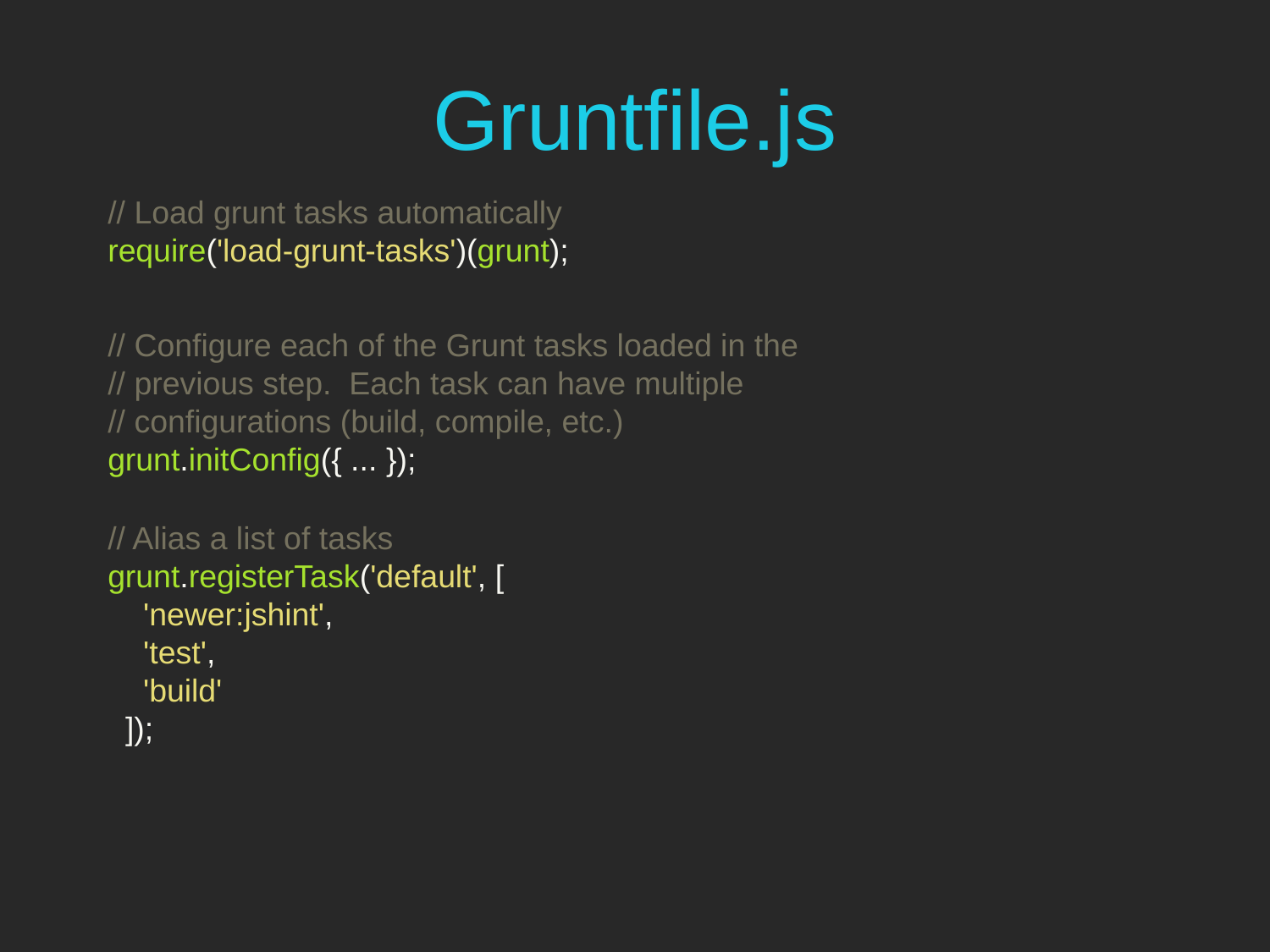

# Gruntfile.js
// Load grunt tasks automatically
require('load-grunt-tasks')(grunt);
// Configure each of the Grunt tasks loaded in the
// previous step.  Each task can have multiple
// configurations (build, compile, etc.)
grunt.initConfig({ ... });
// Alias a list of tasks
grunt.registerTask('default', [
    'newer:jshint',
    'test',
    'build'
  ]);